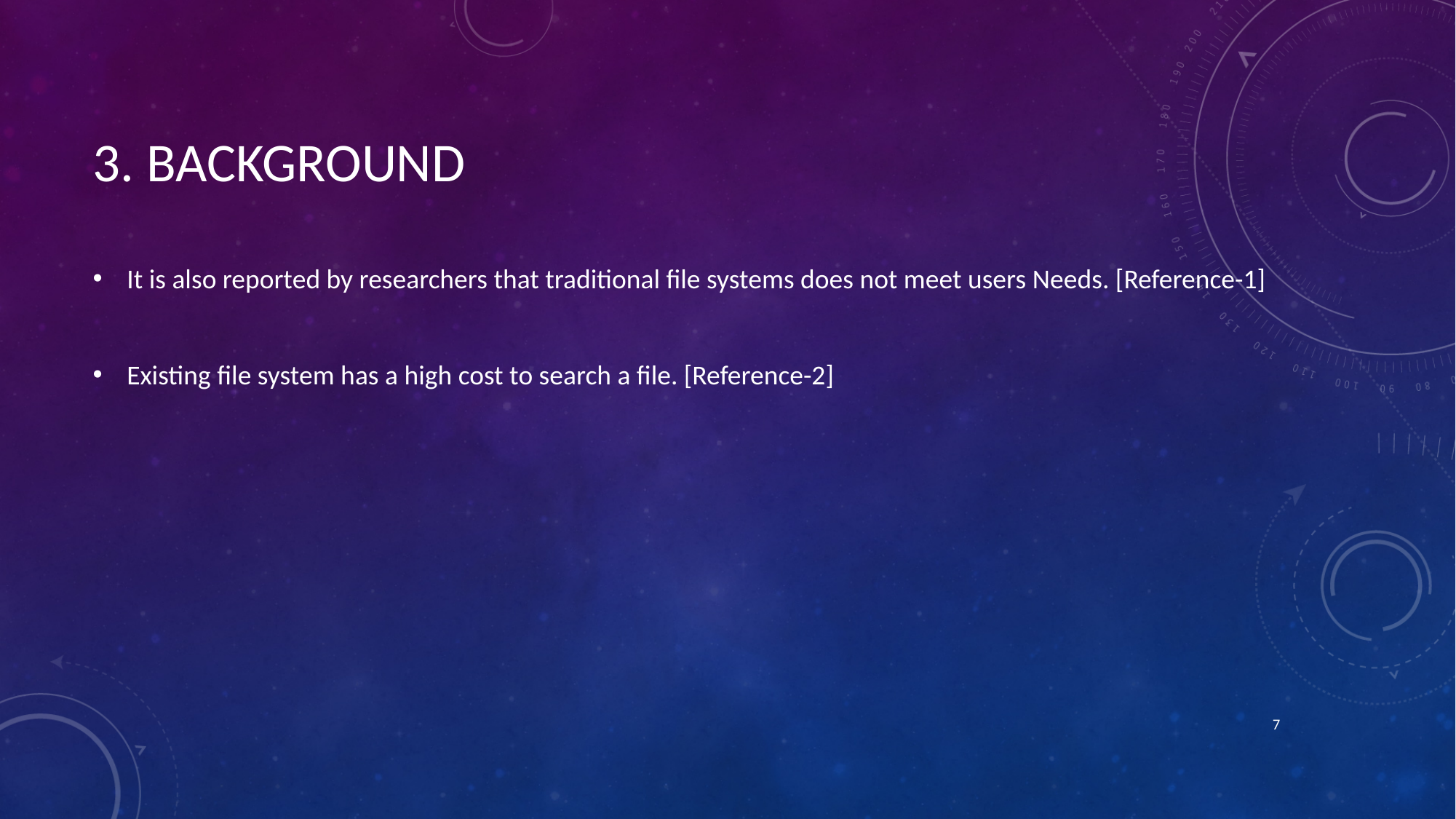

# 3. background
It is also reported by researchers that traditional file systems does not meet users Needs. [Reference-1]

Existing file system has a high cost to search a file. [Reference-2]

7